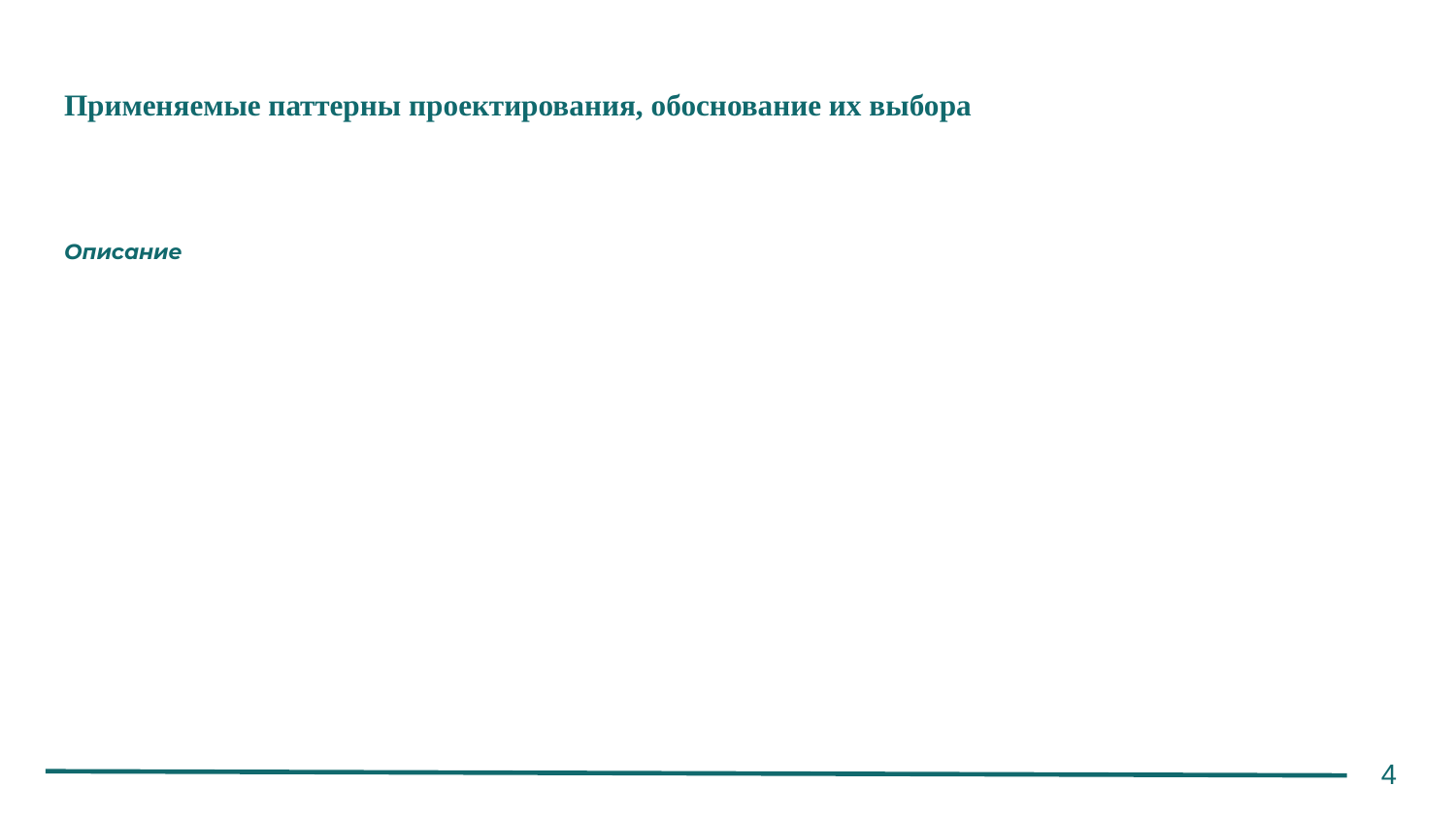

# Применяемые паттерны проектирования, обоснование их выбора
Описание
4